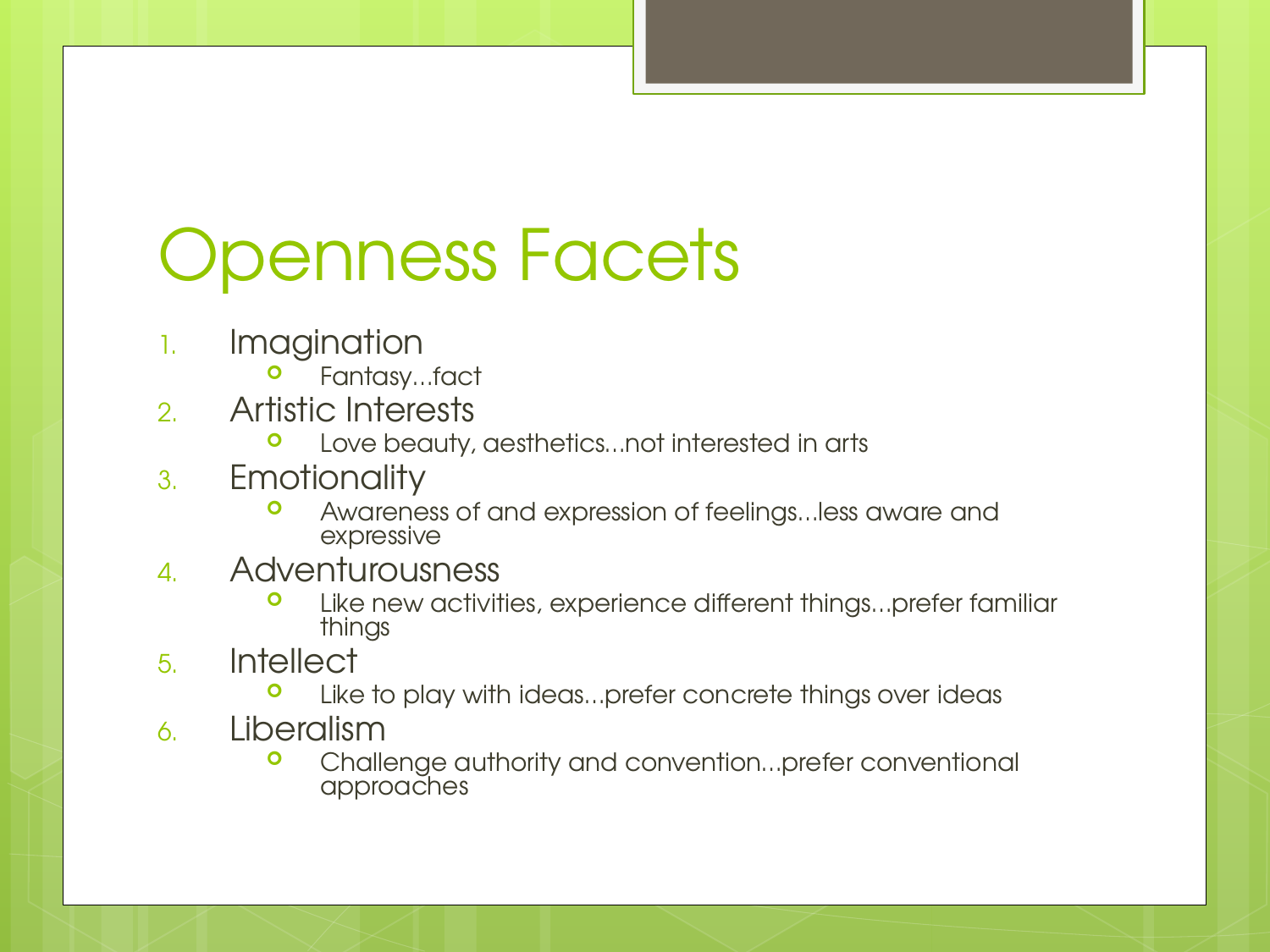

# Openness Facets
Imagination
Fantasy…fact
Artistic Interests
Love beauty, aesthetics…not interested in arts
Emotionality
Awareness of and expression of feelings…less aware and expressive
Adventurousness
Like new activities, experience different things…prefer familiar things
Intellect
Like to play with ideas…prefer concrete things over ideas
Liberalism
Challenge authority and convention…prefer conventional approaches